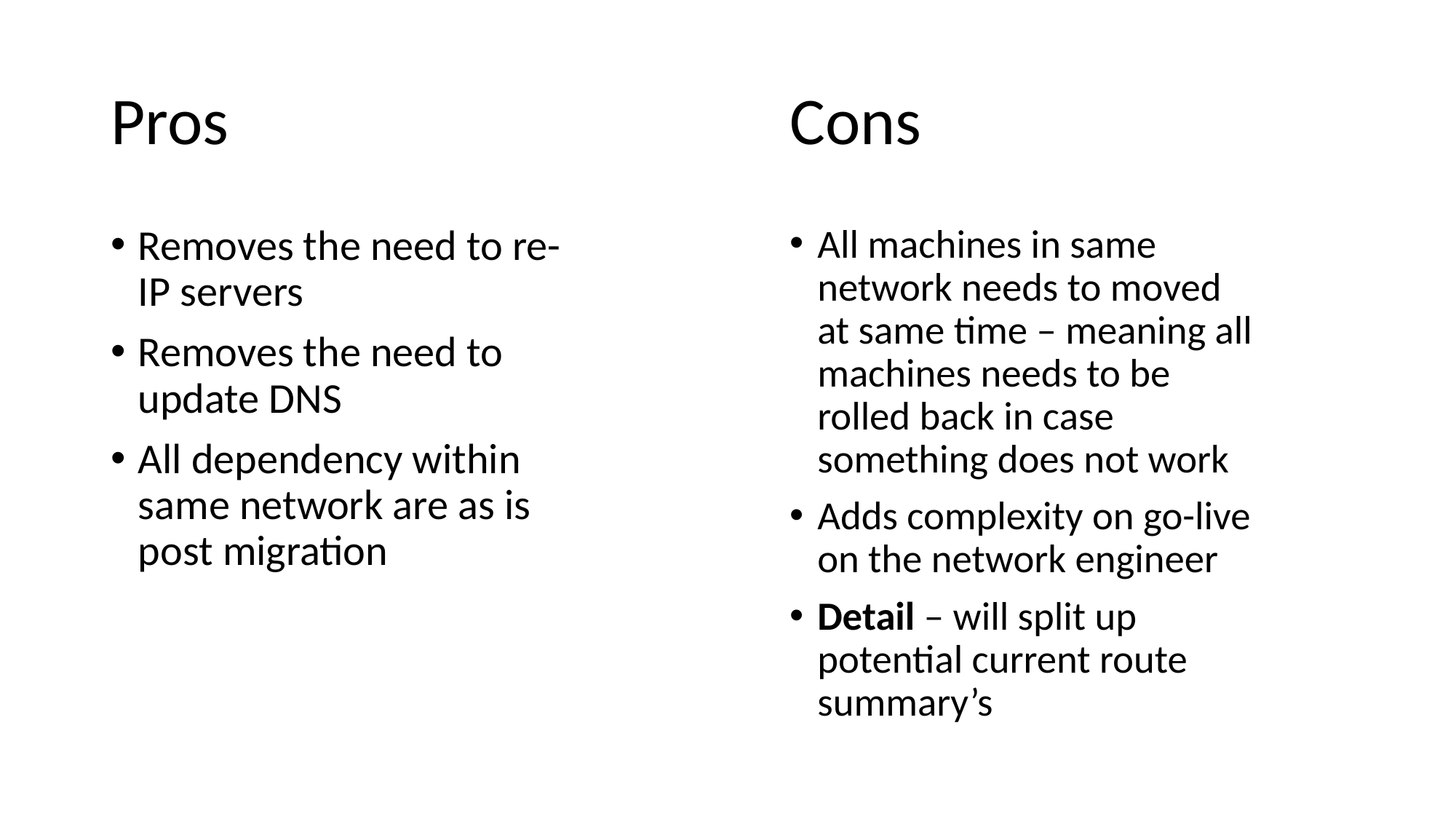

# Pros
Cons
Removes the need to re-IP servers
Removes the need to update DNS
All dependency within same network are as is post migration
All machines in same network needs to moved at same time – meaning all machines needs to be rolled back in case something does not work
Adds complexity on go-live on the network engineer
Detail – will split up potential current route summary’s